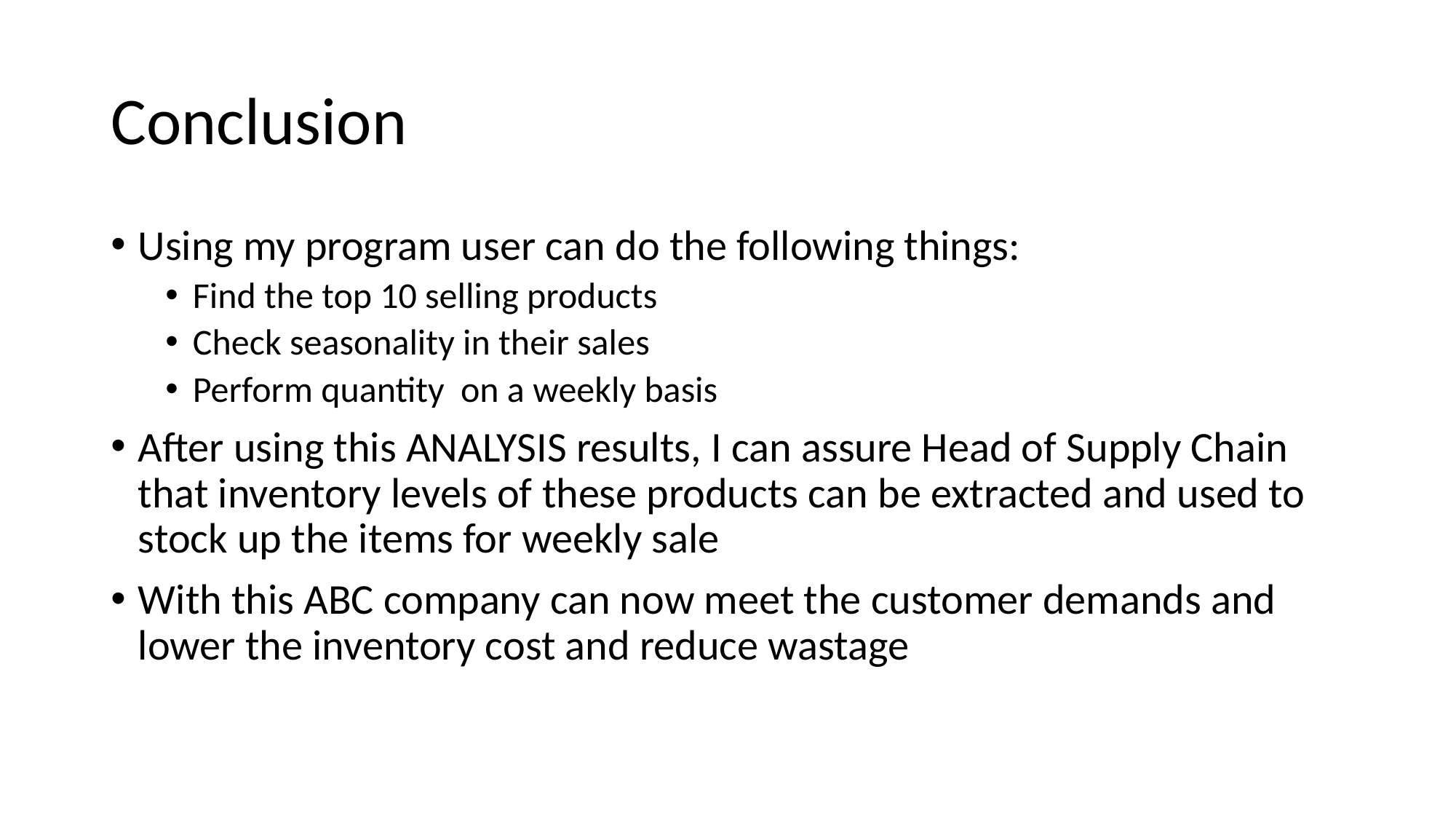

# Conclusion
Using my program user can do the following things:
Find the top 10 selling products
Check seasonality in their sales
Perform quantity  on a weekly basis
After using this ANALYSIS results, I can assure Head of Supply Chain that inventory levels of these products can be extracted and used to stock up the items for weekly sale
With this ABC company can now meet the customer demands and lower the inventory cost and reduce wastage